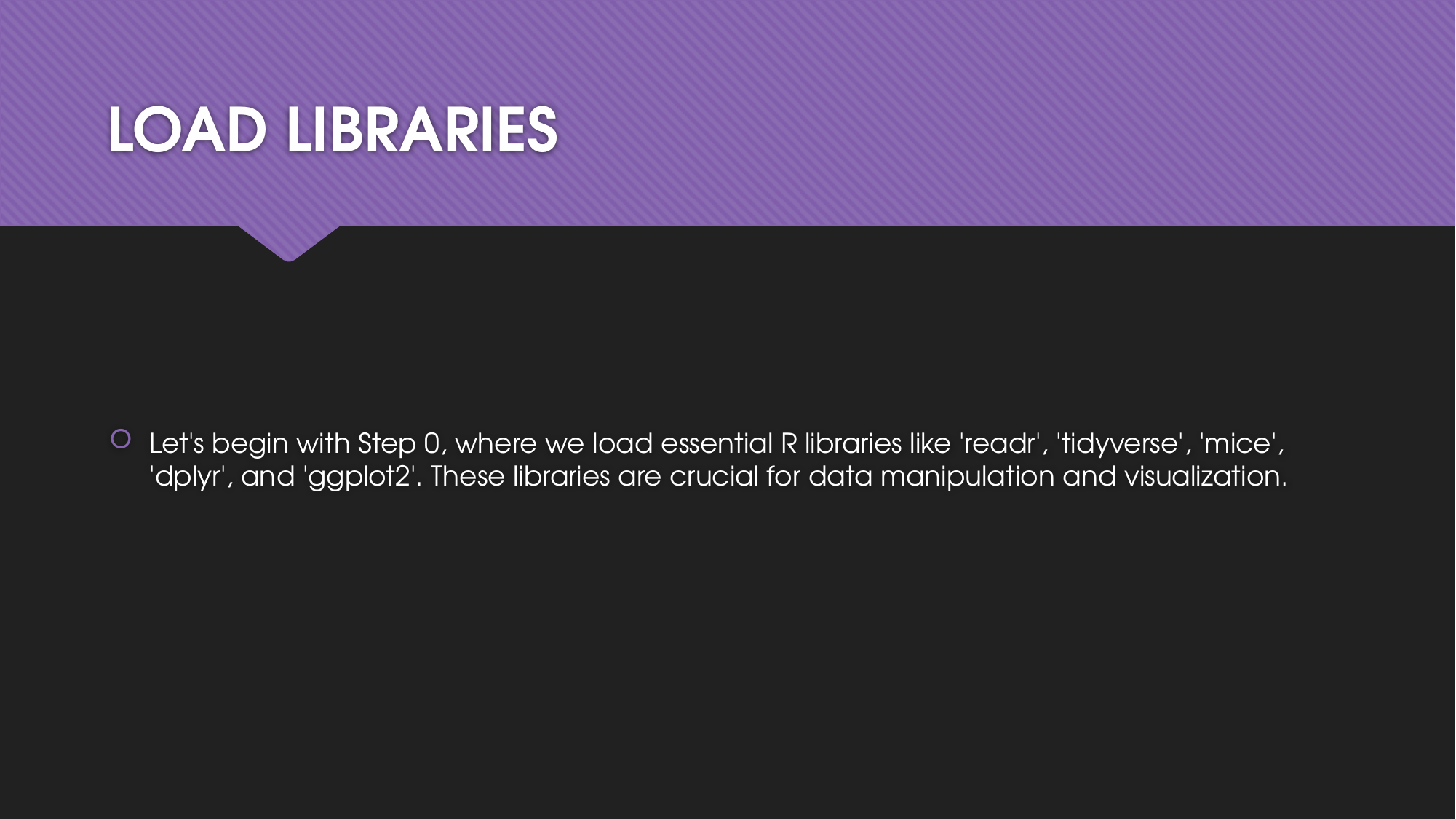

# LOAD LIBRARIES
Let's begin with Step 0, where we load essential R libraries like 'readr', 'tidyverse', 'mice', 'dplyr', and 'ggplot2'. These libraries are crucial for data manipulation and visualization.